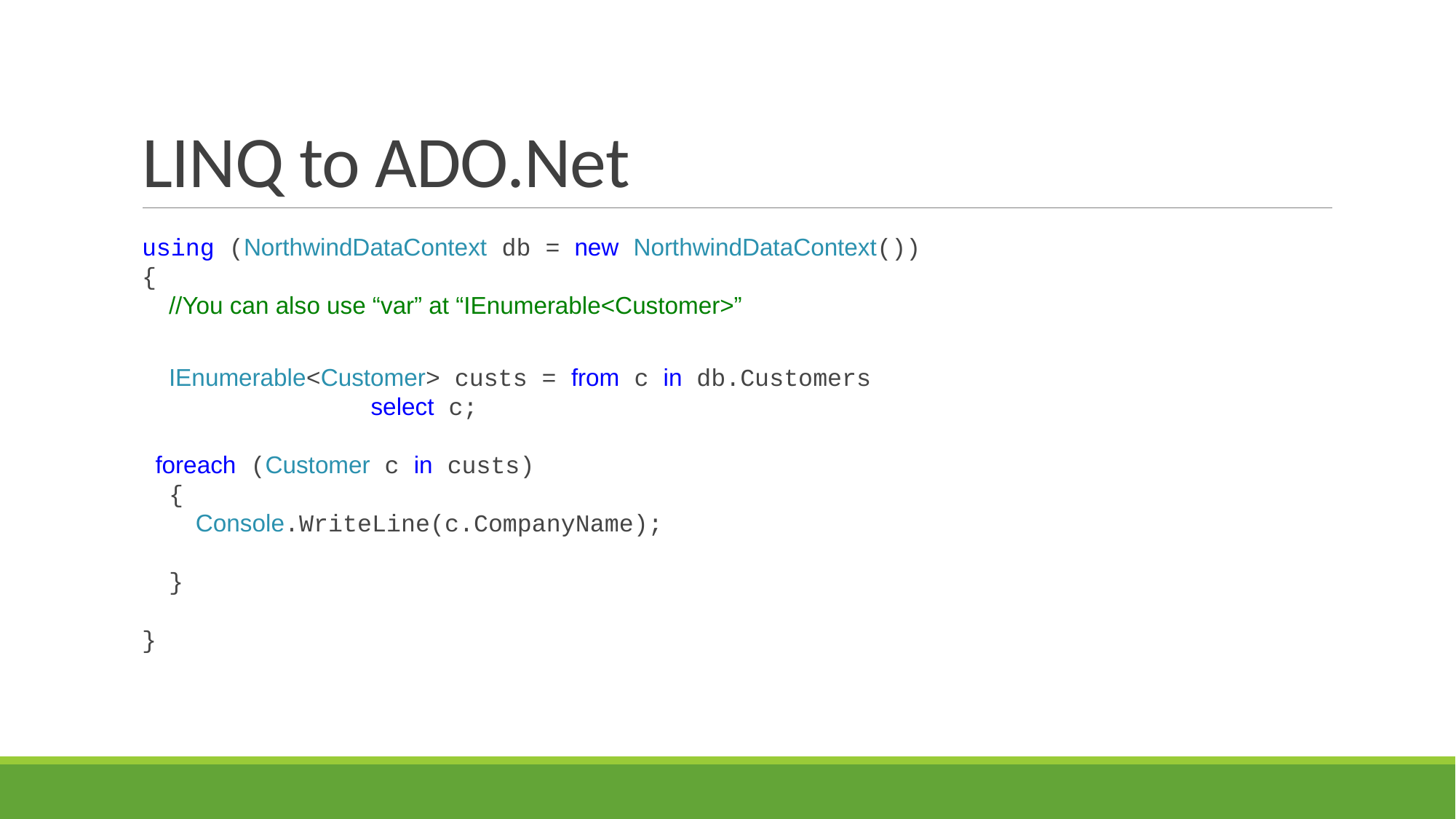

# LINQ to ADO.Net
using (NorthwindDataContext db = new NorthwindDataContext())
{
    //You can also use “var” at “IEnumerable<Customer>”

    IEnumerable<Customer> custs = from c in db.Customers
                                  select c;
  foreach (Customer c in custs)
    {
        Console.WriteLine(c.CompanyName);

    }

}